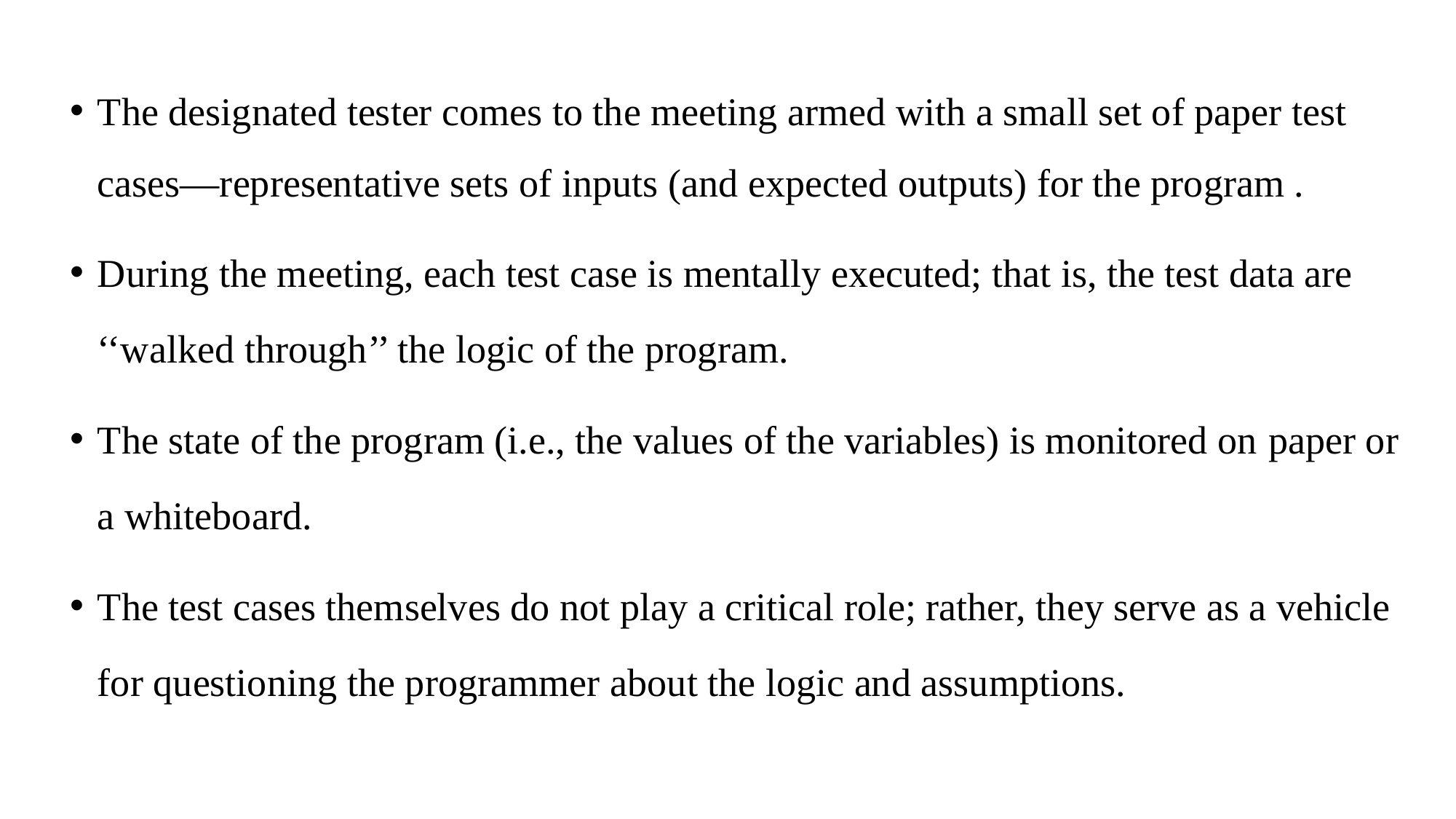

The designated tester comes to the meeting armed with a small set of paper test cases—representative sets of inputs (and expected outputs) for the program .
During the meeting, each test case is mentally executed; that is, the test data are ‘‘walked through’’ the logic of the program.
The state of the program (i.e., the values of the variables) is monitored on paper or a whiteboard.
The test cases themselves do not play a critical role; rather, they serve as a vehicle for questioning the programmer about the logic and assumptions.